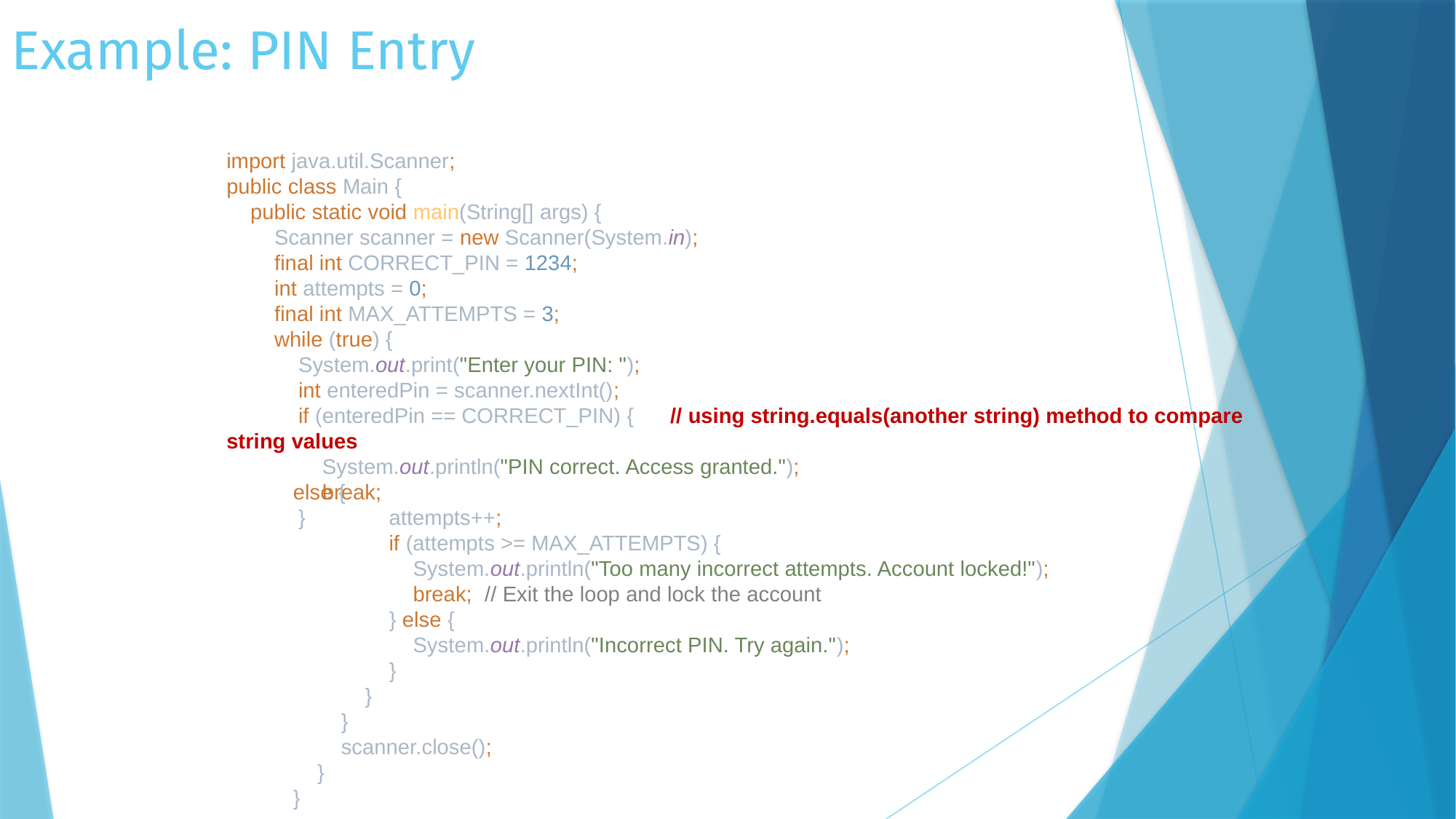

# Example: PIN Entry
import java.util.Scanner;
public class Main {
    public static void main(String[] args) {
        Scanner scanner = new Scanner(System.in);
        final int CORRECT_PIN = 1234;
        int attempts = 0;
        final int MAX_ATTEMPTS = 3;
        while (true) {
            System.out.print("Enter your PIN: ");
            int enteredPin = scanner.nextInt();
            if (enteredPin == CORRECT_PIN) {      // using string.equals(another string) method to compare string values
                System.out.println("PIN correct. Access granted.");
                break;
            }
else {
                attempts++;
                if (attempts >= MAX_ATTEMPTS) {
                    System.out.println("Too many incorrect attempts. Account locked!");
                    break;  // Exit the loop and lock the account
                } else {
                    System.out.println("Incorrect PIN. Try again.");
                }
            }
        }
        scanner.close();
    }
}